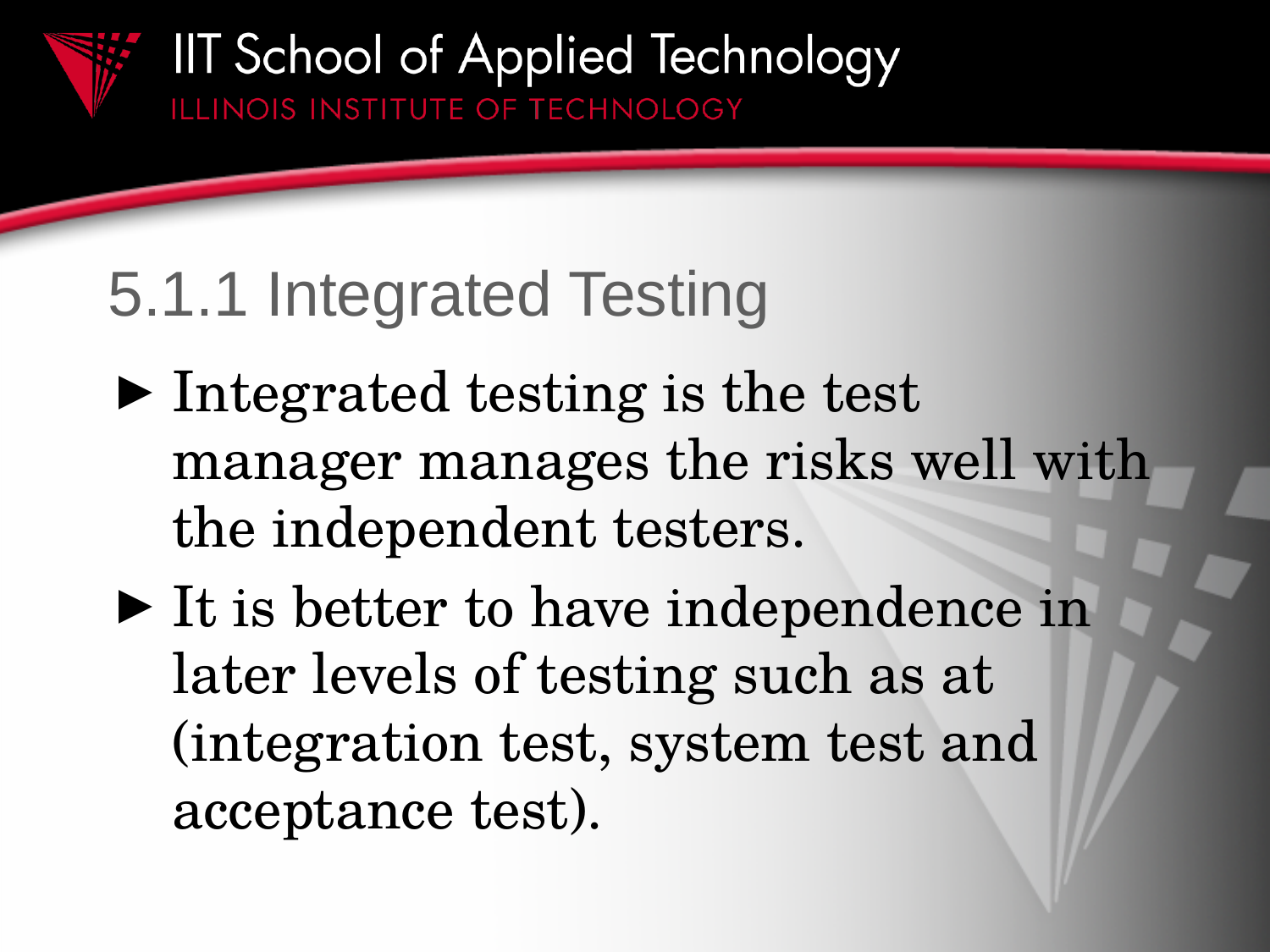

# 5.1.1 Integrated Testing
Integrated testing is the test manager manages the risks well with the independent testers.
It is better to have independence in later levels of testing such as at (integration test, system test and acceptance test).